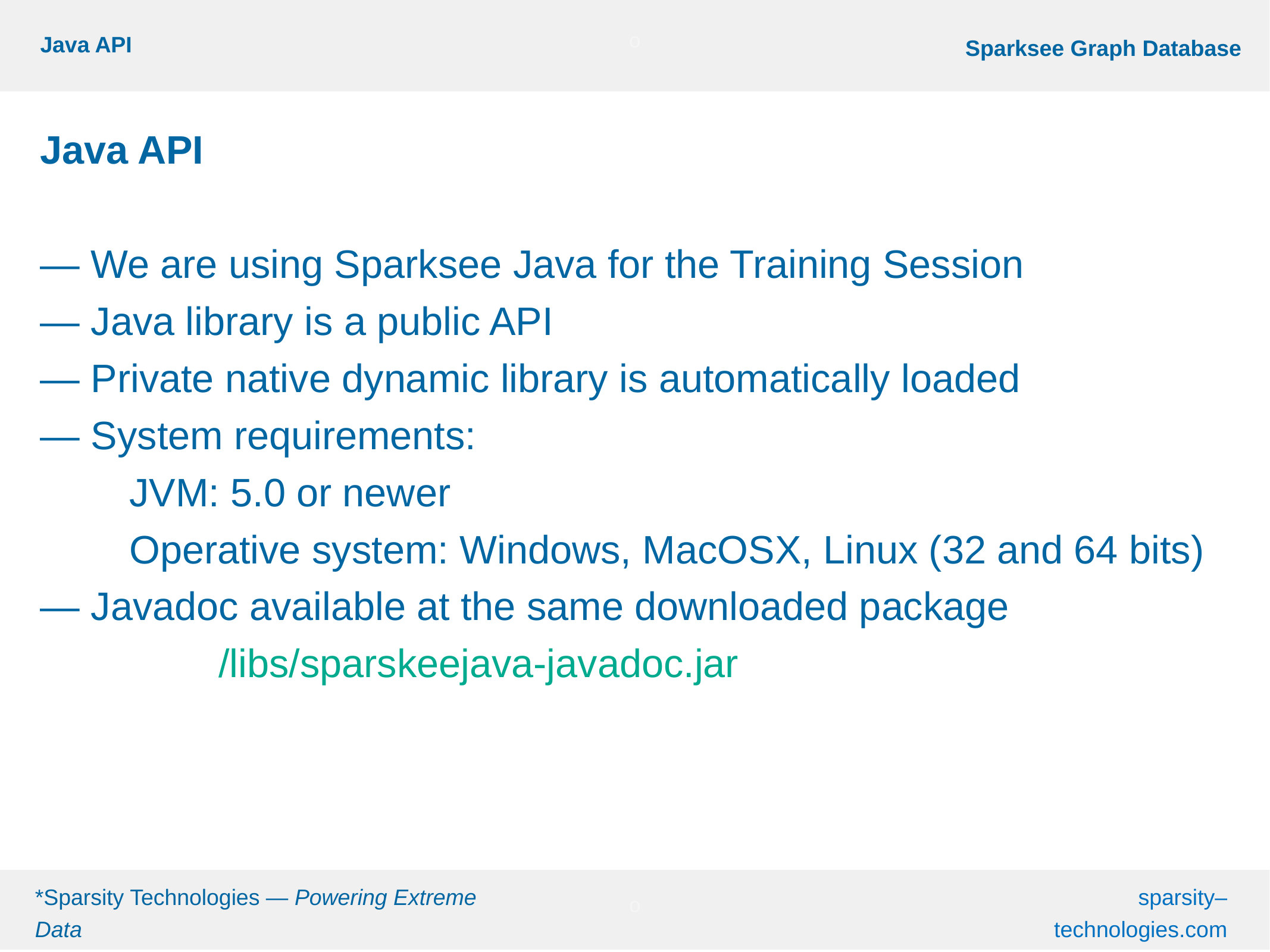

Java API
Java API

— We are using Sparksee Java for the Training Session
— Java library is a public API
— Private native dynamic library is automatically loaded
— System requirements:
	JVM: 5.0 or newer
	Operative system: Windows, MacOSX, Linux (32 and 64 bits)
— Javadoc available at the same downloaded package  				/libs/sparskeejava-javadoc.jar